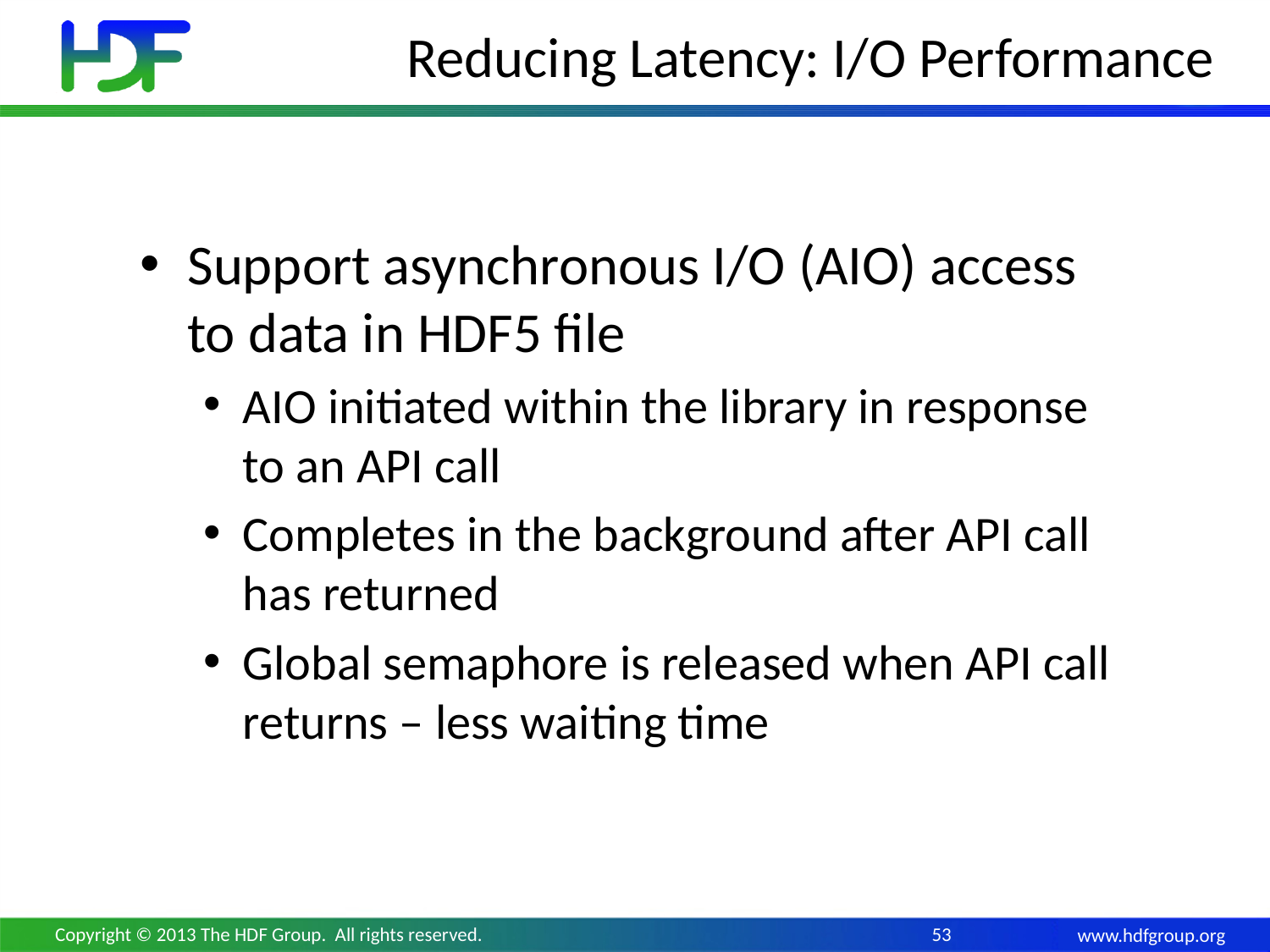

# Reducing Latency: I/O Performance
Support asynchronous I/O (AIO) access to data in HDF5 file
AIO initiated within the library in response to an API call
Completes in the background after API call has returned
Global semaphore is released when API call returns – less waiting time

Copyright © 2013 The HDF Group.  All rights reserved.
53